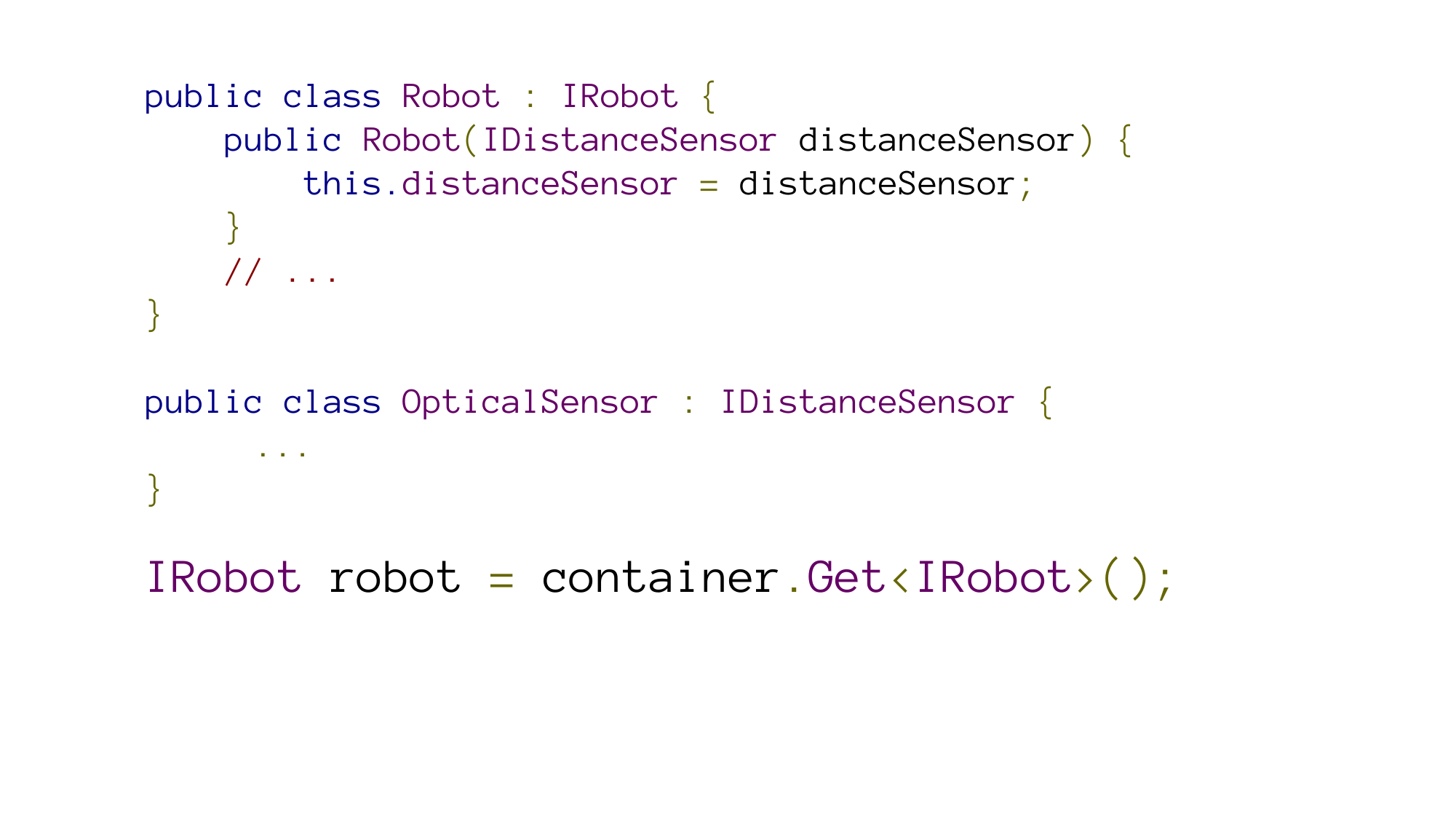

public class Robot : IRobot {
    public Robot(IDistanceSensor distanceSensor) {
        this.distanceSensor = distanceSensor;
    }
    // ...
}

public class OpticalSensor : IDistanceSensor {
	...
}
IRobot robot = container.Get<IRobot>();